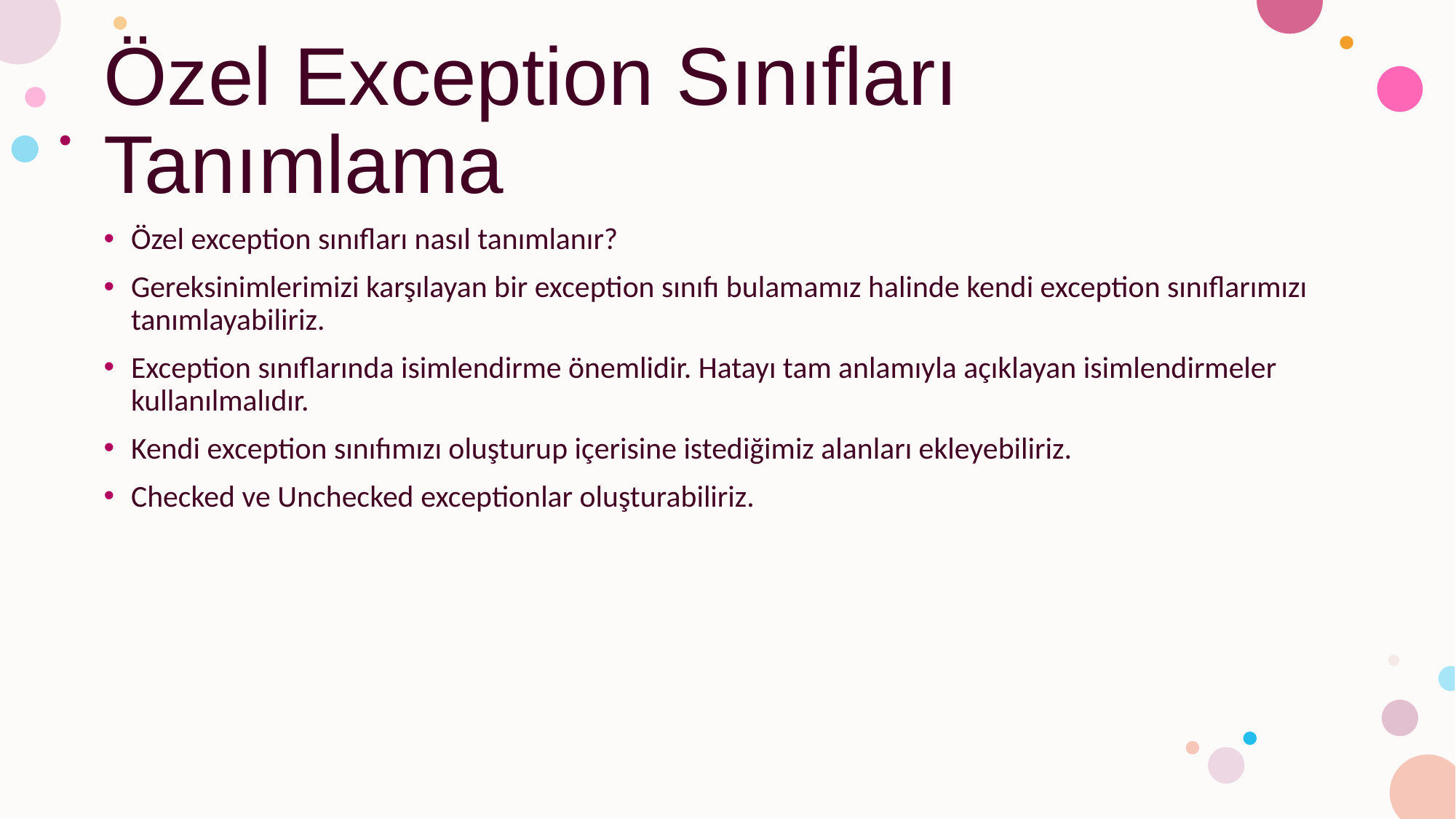

# Özel Exception Sınıfları Tanımlama
Özel exception sınıfları nasıl tanımlanır?
Gereksinimlerimizi karşılayan bir exception sınıfı bulamamız halinde kendi exception sınıflarımızı tanımlayabiliriz.
Exception sınıflarında isimlendirme önemlidir. Hatayı tam anlamıyla açıklayan isimlendirmeler kullanılmalıdır.
Kendi exception sınıfımızı oluşturup içerisine istediğimiz alanları ekleyebiliriz.
Checked ve Unchecked exceptionlar oluşturabiliriz.